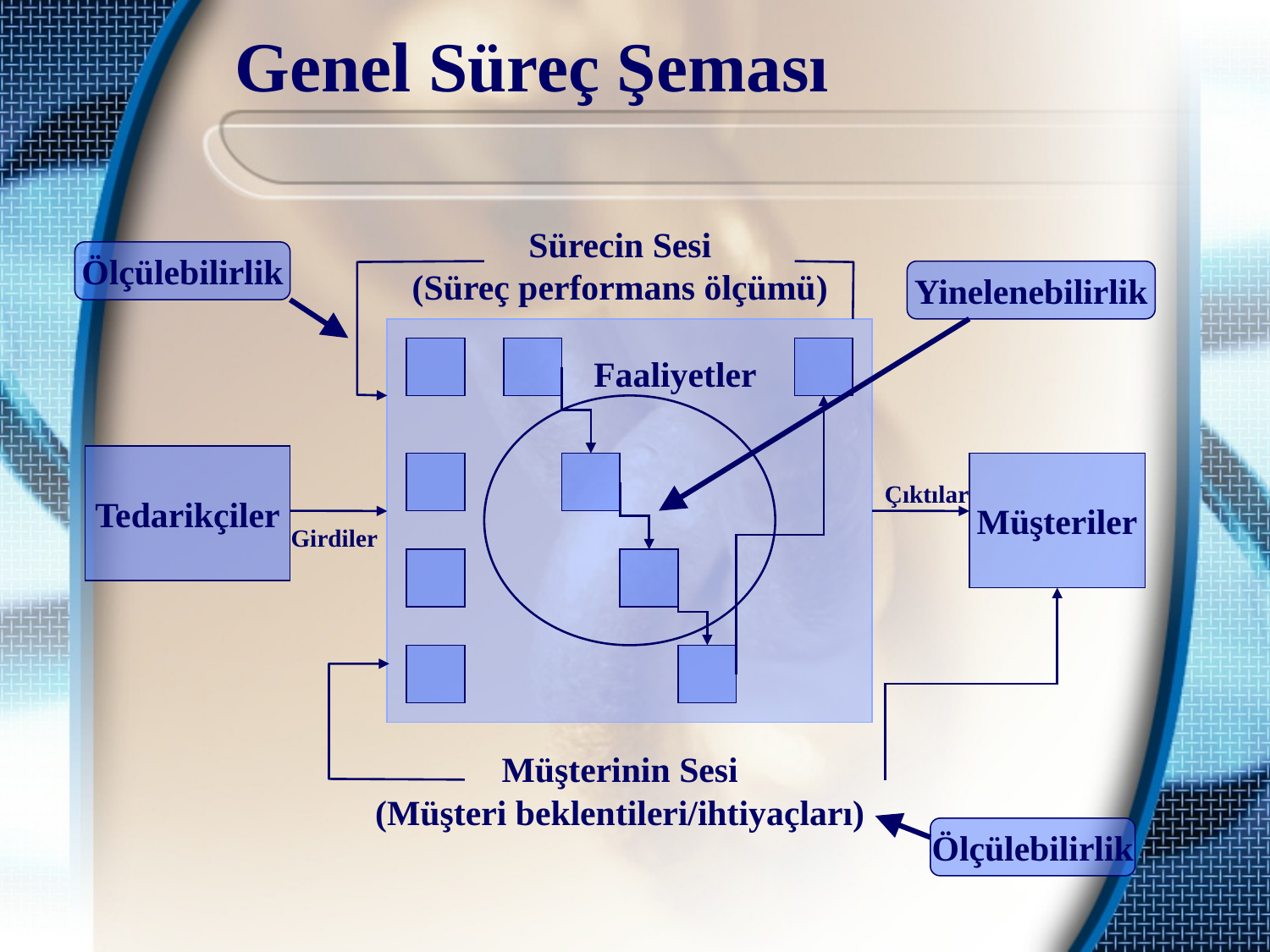

# Genel Süreç Şeması

Sürecin Sesi
(Süreç performans ölçümü)
Ölçülebilirlik

Yinelenebilirlik

Faaliyetler

Tedarikçiler

Müşteriler
Çıktılar

Girdiler

Müşterinin Sesi
(Müşteri beklentileri/ihtiyaçları)

Ölçülebilirlik